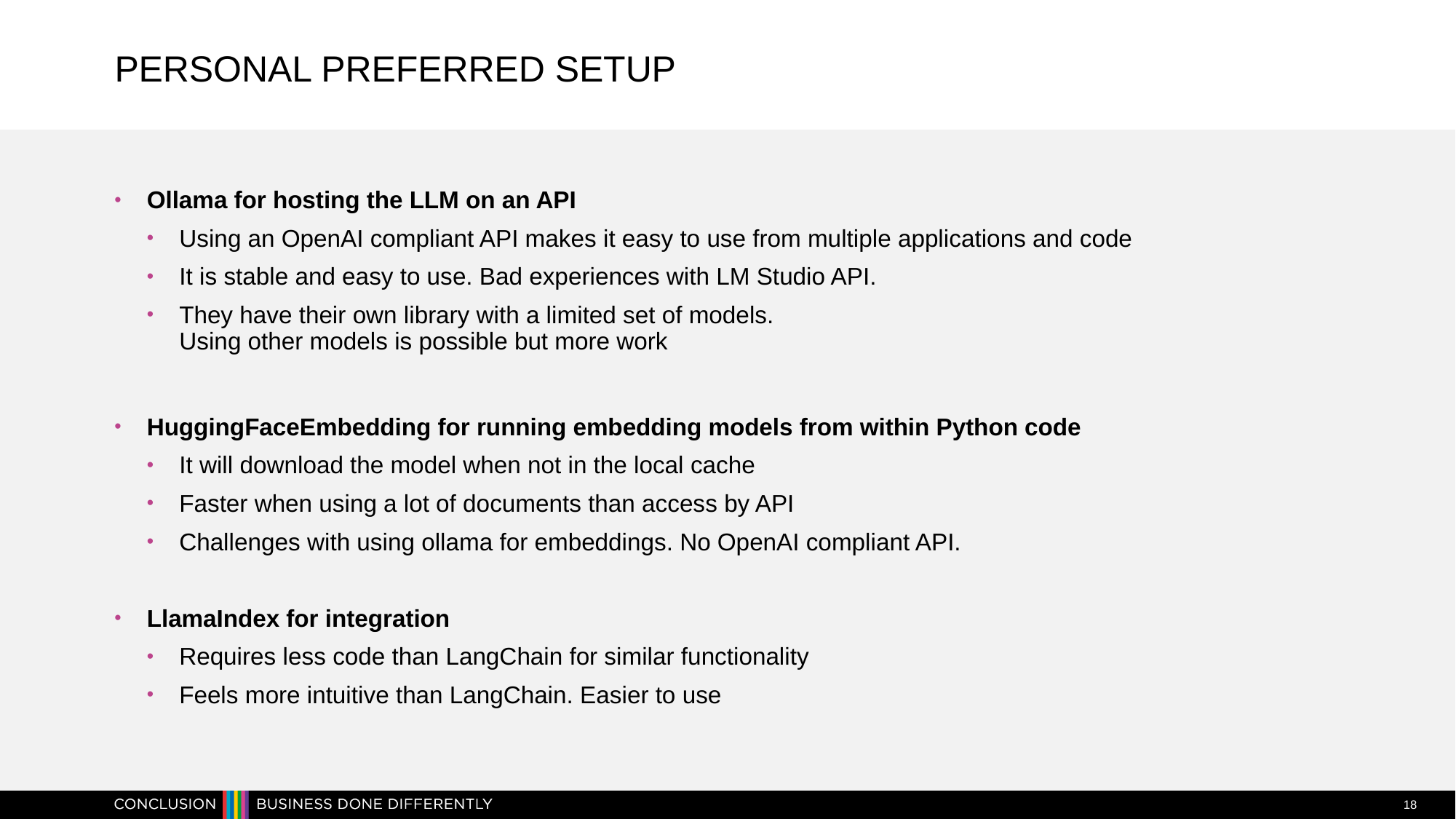

# Personal Preferred setup
Ollama for hosting the LLM on an API
Using an OpenAI compliant API makes it easy to use from multiple applications and code
It is stable and easy to use. Bad experiences with LM Studio API.
They have their own library with a limited set of models.
Using other models is possible but more work

HuggingFaceEmbedding for running embedding models from within Python code
It will download the model when not in the local cache
Faster when using a lot of documents than access by API
Challenges with using ollama for embeddings. No OpenAI compliant API.

LlamaIndex for integration
Requires less code than LangChain for similar functionality
Feels more intuitive than LangChain. Easier to use

18